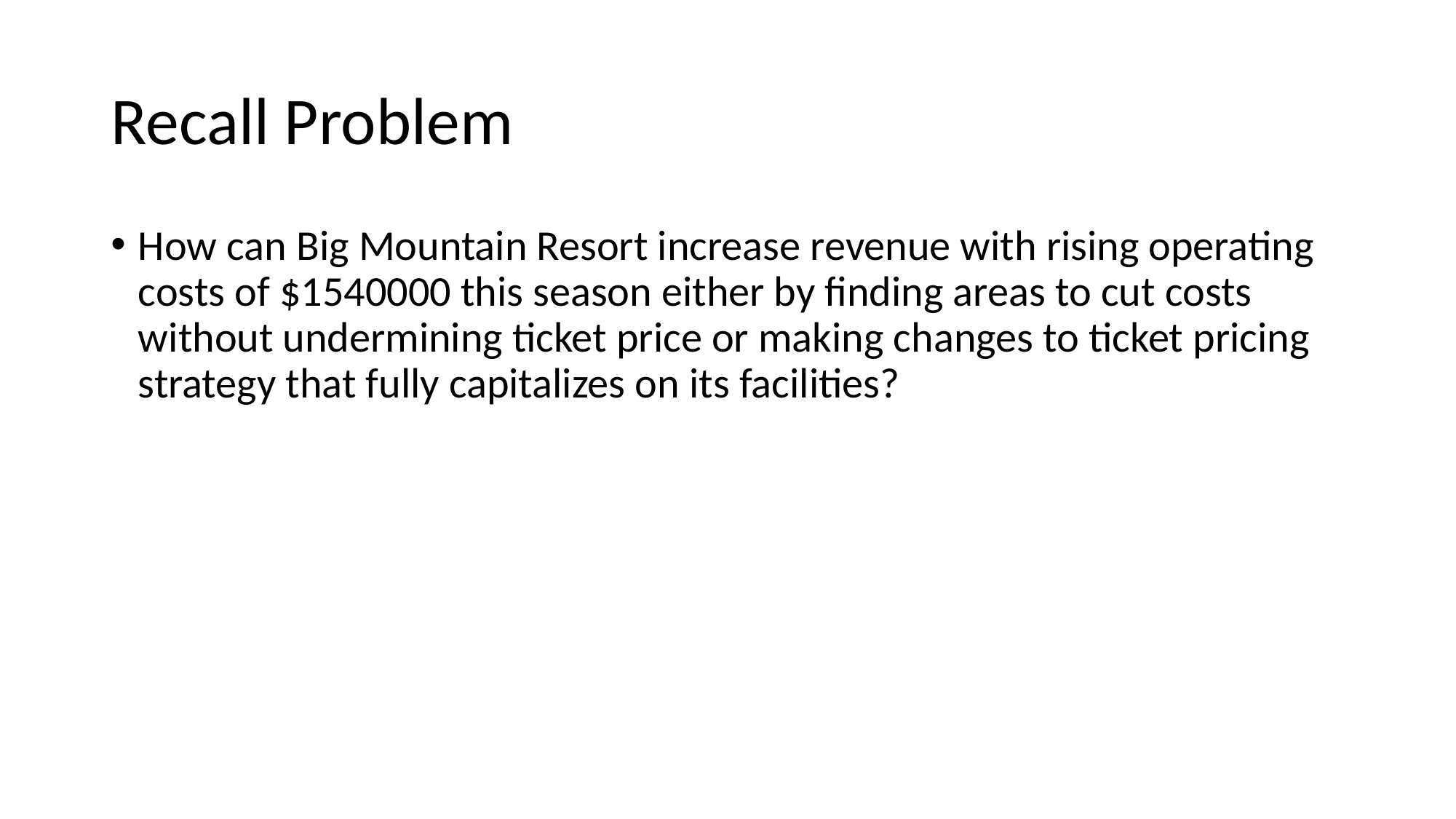

# Recall Problem
How can Big Mountain Resort increase revenue with rising operating costs of $1540000 this season either by finding areas to cut costs without undermining ticket price or making changes to ticket pricing strategy that fully capitalizes on its facilities?